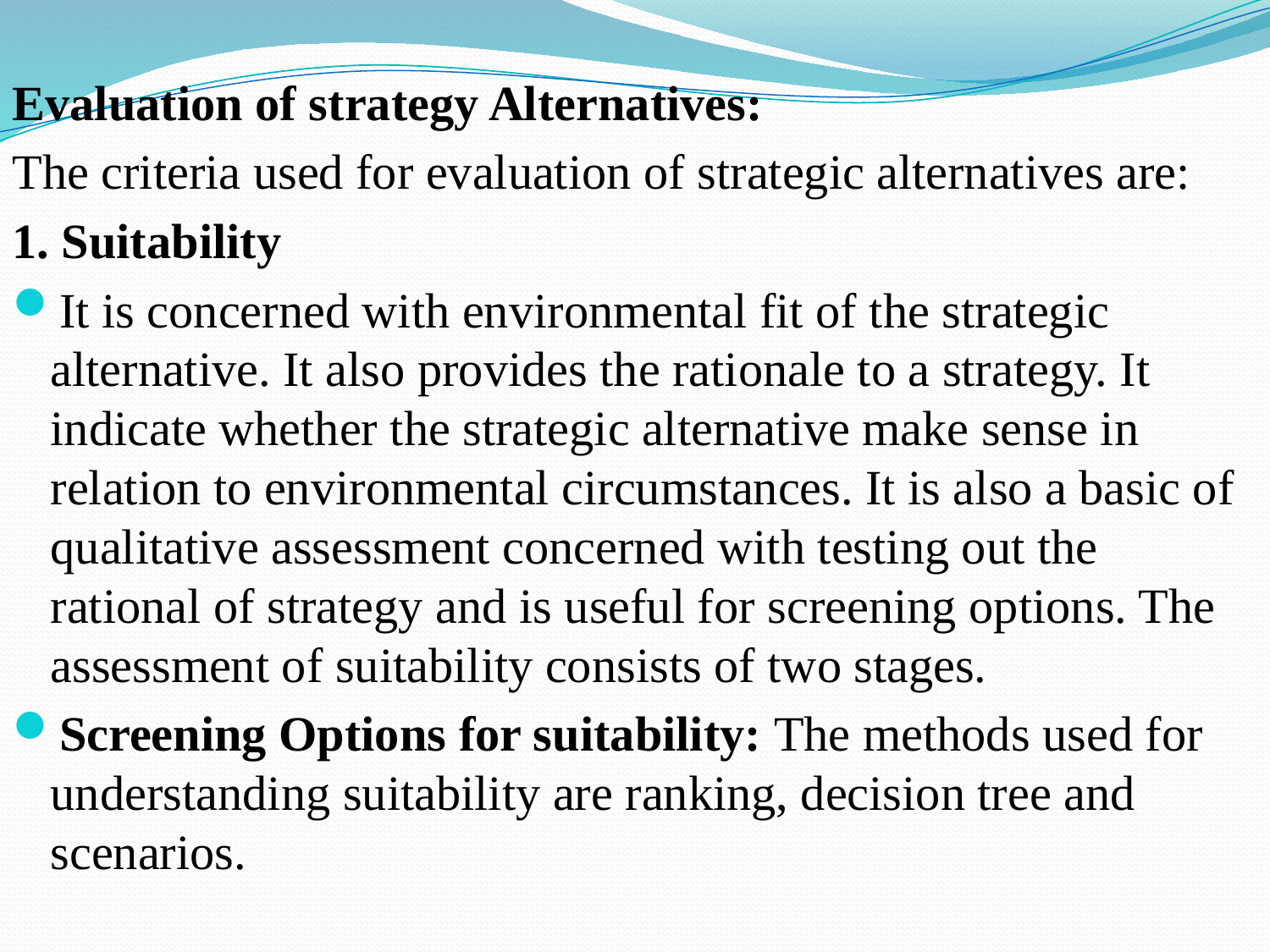

Evaluation of strategy Alternatives:
The criteria used for evaluation of strategic alternatives are:
1. Suitability
It is concerned with environmental fit of the strategic alternative. It also provides the rationale to a strategy. It indicate whether the strategic alternative make sense in relation to environmental circumstances. It is also a basic of qualitative assessment concerned with testing out the rational of strategy and is useful for screening options. The assessment of suitability consists of two stages.
Screening Options for suitability: The methods used for understanding suitability are ranking, decision tree and scenarios.